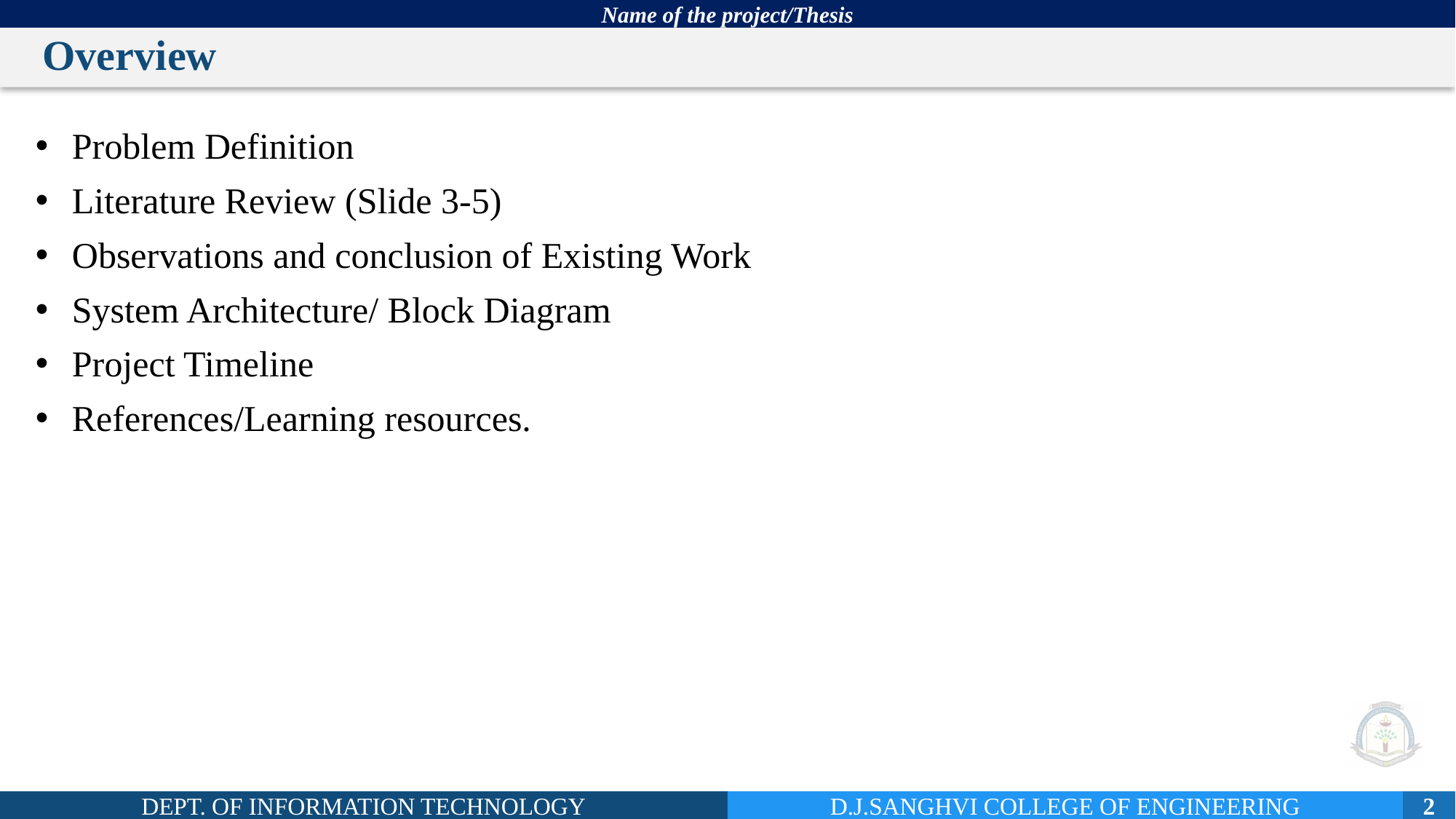

# Overview
 Problem Definition
 Literature Review (Slide 3-5)
 Observations and conclusion of Existing Work
 System Architecture/ Block Diagram
 Project Timeline
 References/Learning resources.